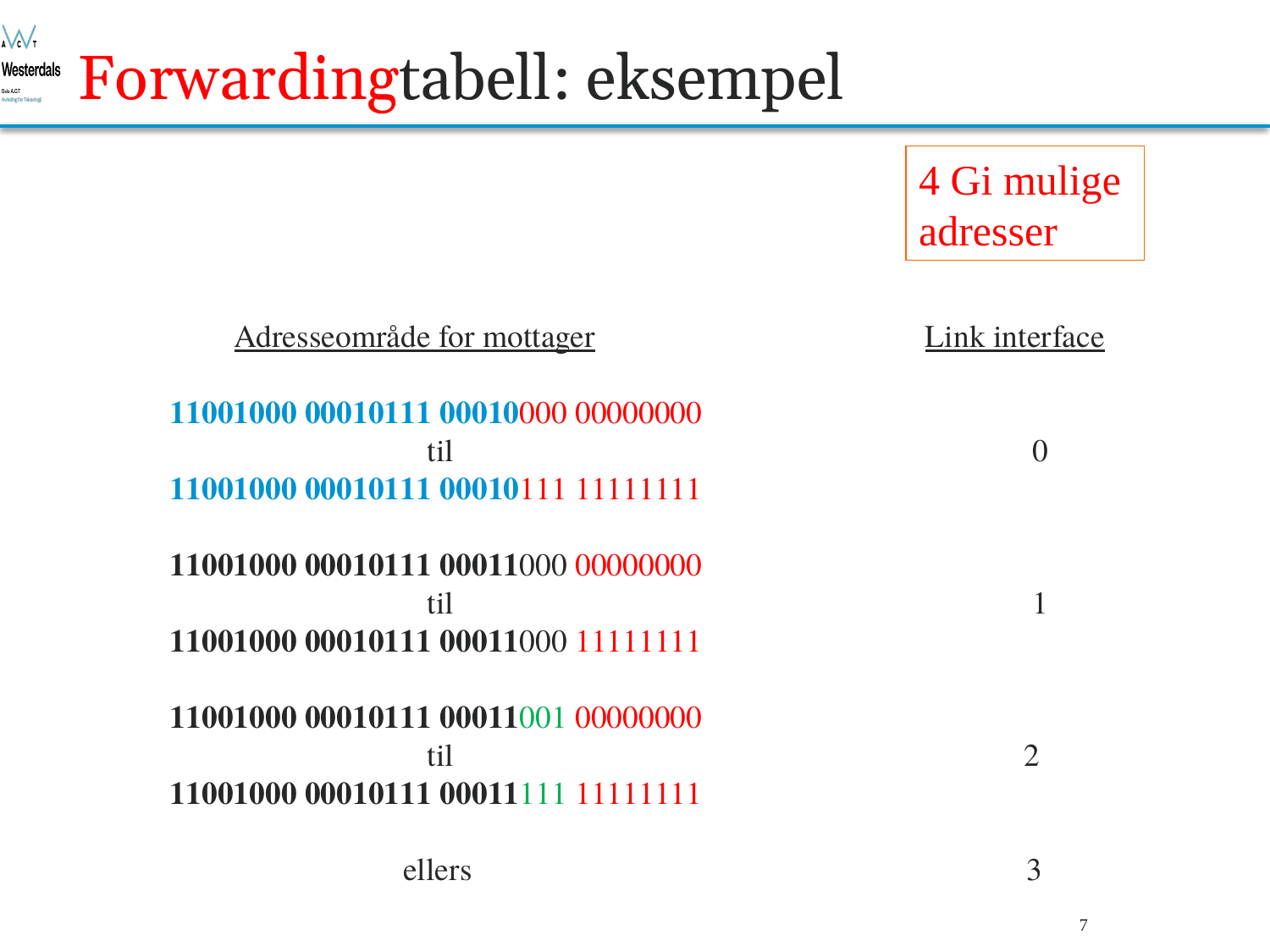

# Forwardingtabell: eksempel
4 Gi mulige
adresser
                 Adresseområde for mottager                                         Link interface

         11001000 00010111 00010000 00000000
                                         til                                                                        0
         11001000 00010111 00010111 11111111

         11001000 00010111 00011000 00000000
                                         til                                                                        1
         11001000 00010111 00011000 11111111

         11001000 00010111 00011001 00000000
                                         til                                                                       2
         11001000 00010111 00011111 11111111

                                      ellers                                                                     3
Bjørn O. Listog -- blistog@nith.no
7